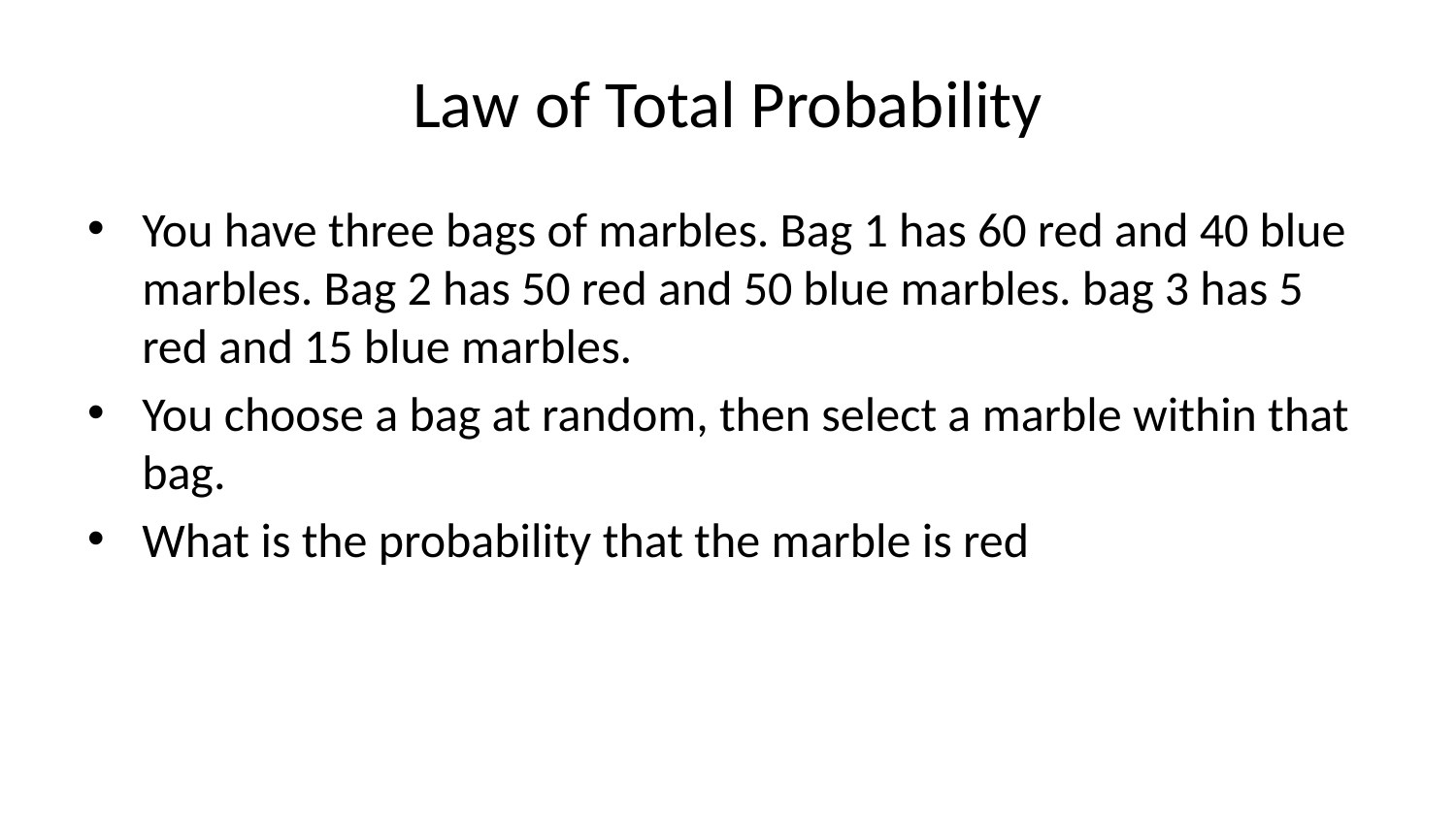

# Law of Total Probability
You have three bags of marbles. Bag 1 has 60 red and 40 blue marbles. Bag 2 has 50 red and 50 blue marbles. bag 3 has 5 red and 15 blue marbles.
You choose a bag at random, then select a marble within that bag.
What is the probability that the marble is red